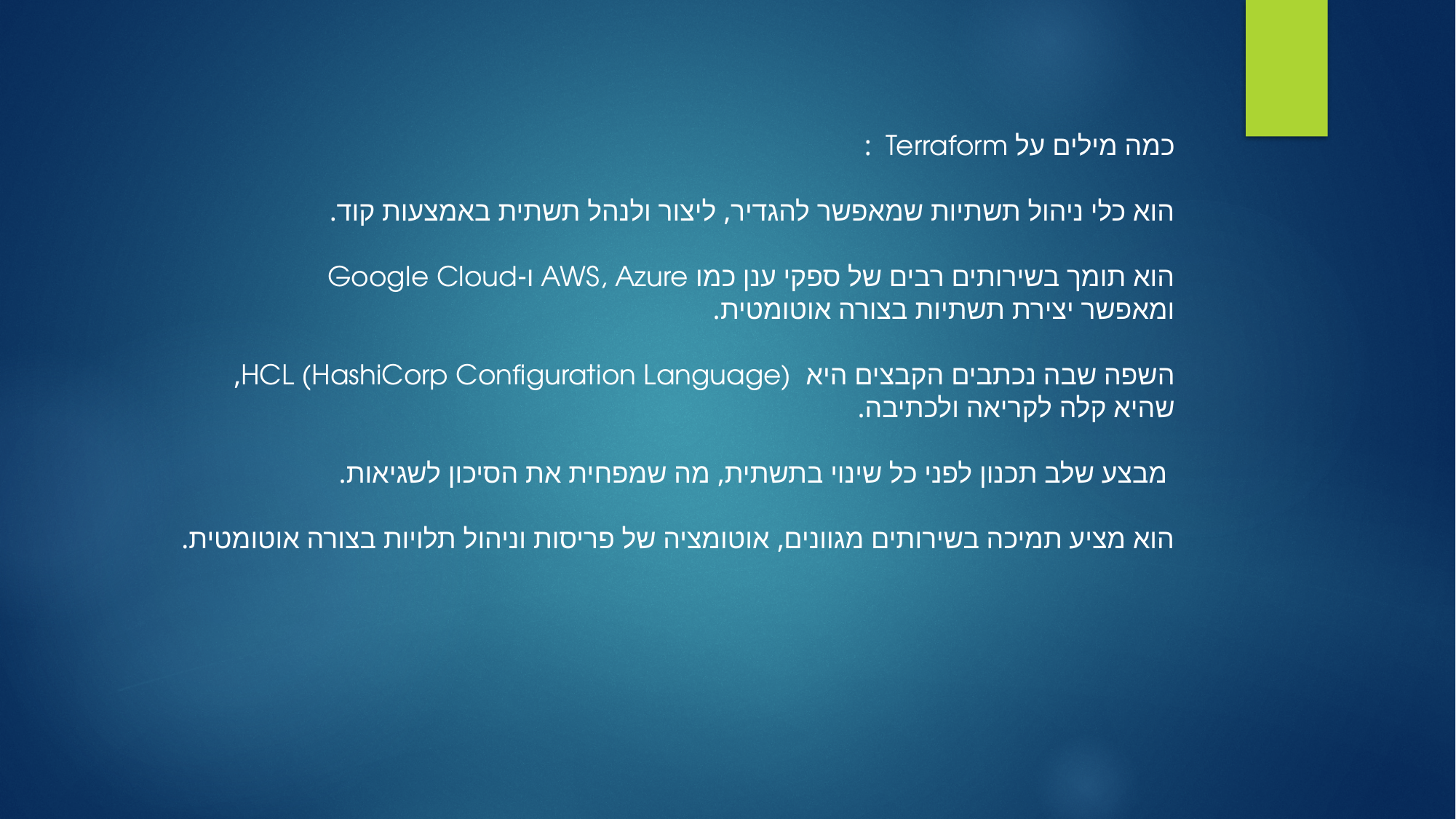

כמה מילים על Terraform  :

הוא כלי ניהול תשתיות שמאפשר להגדיר, ליצור ולנהל תשתית באמצעות קוד.

הוא תומך בשירותים רבים של ספקי ענן כמו AWS, Azure ו-Google Cloud
ומאפשר יצירת תשתיות בצורה אוטומטית.

השפה שבה נכתבים הקבצים היא  HCL (HashiCorp Configuration Language), שהיא קלה לקריאה ולכתיבה.

 מבצע שלב תכנון לפני כל שינוי בתשתית, מה שמפחית את הסיכון לשגיאות.

הוא מציע תמיכה בשירותים מגוונים, אוטומציה של פריסות וניהול תלויות בצורה אוטומטית.